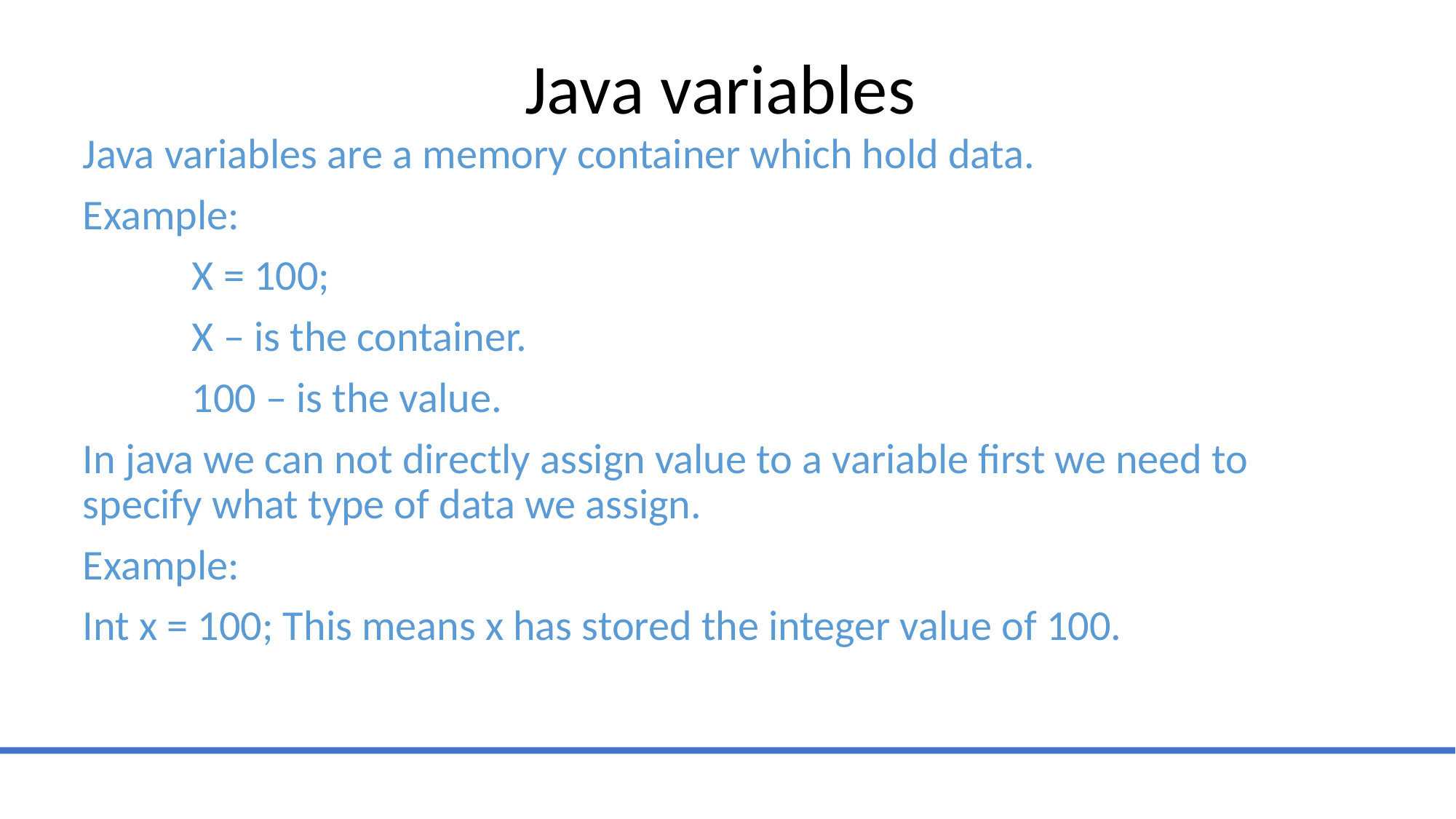

# Java variables
Java variables are a memory container which hold data.
Example:
	X = 100;
	X – is the container.
	100 – is the value.
In java we can not directly assign value to a variable first we need to specify what type of data we assign.
Example:
Int x = 100; This means x has stored the integer value of 100.